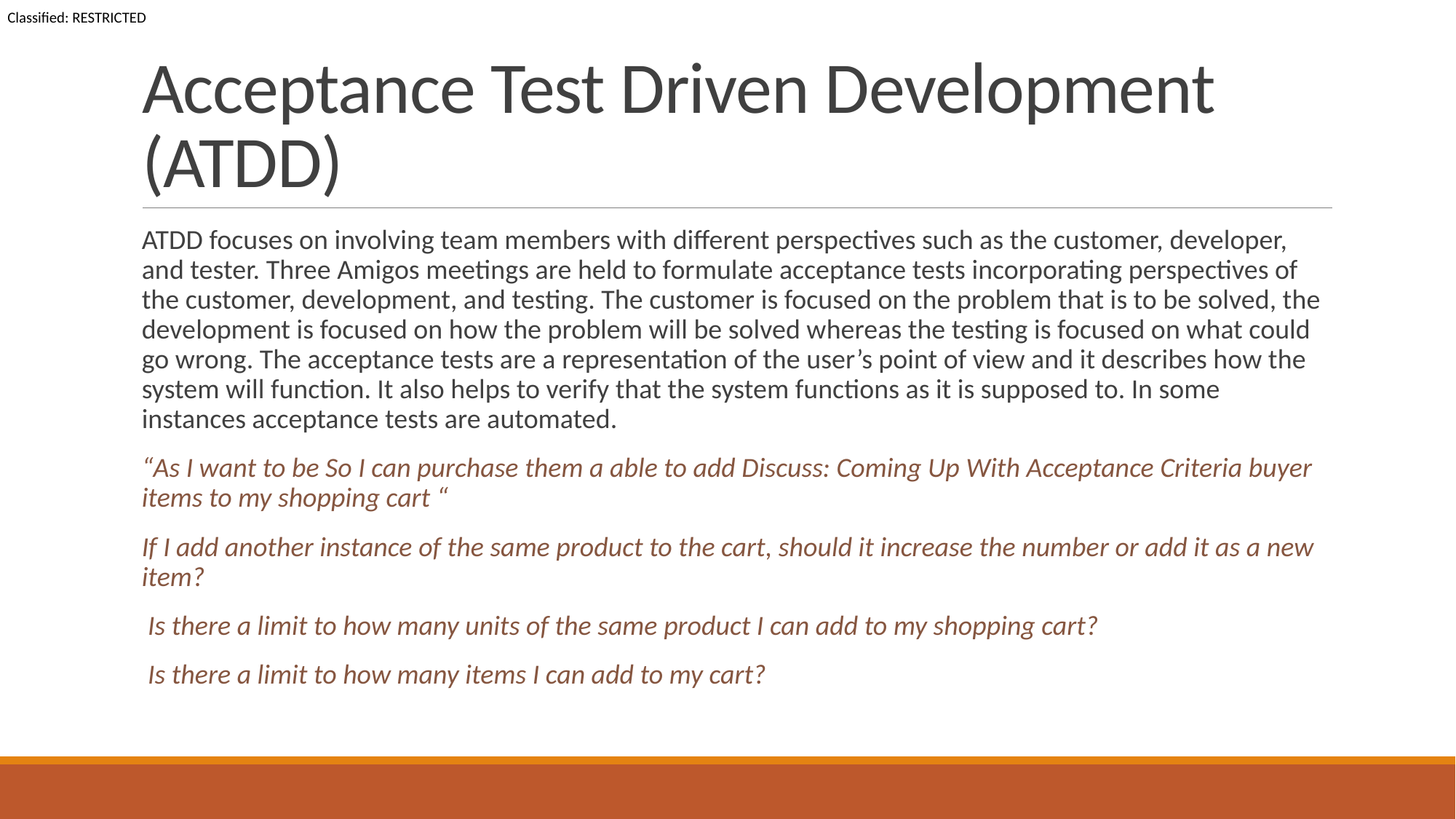

# Acceptance Test Driven Development (ATDD)
ATDD focuses on involving team members with different perspectives such as the customer, developer, and tester. Three Amigos meetings are held to formulate acceptance tests incorporating perspectives of the customer, development, and testing. The customer is focused on the problem that is to be solved, the development is focused on how the problem will be solved whereas the testing is focused on what could go wrong. The acceptance tests are a representation of the user’s point of view and it describes how the system will function. It also helps to verify that the system functions as it is supposed to. In some instances acceptance tests are automated.
“As I want to be So I can purchase them a able to add Discuss: Coming Up With Acceptance Criteria buyer items to my shopping cart “
If I add another instance of the same product to the cart, should it increase the number or add it as a new item?
 Is there a limit to how many units of the same product I can add to my shopping cart?
 Is there a limit to how many items I can add to my cart?